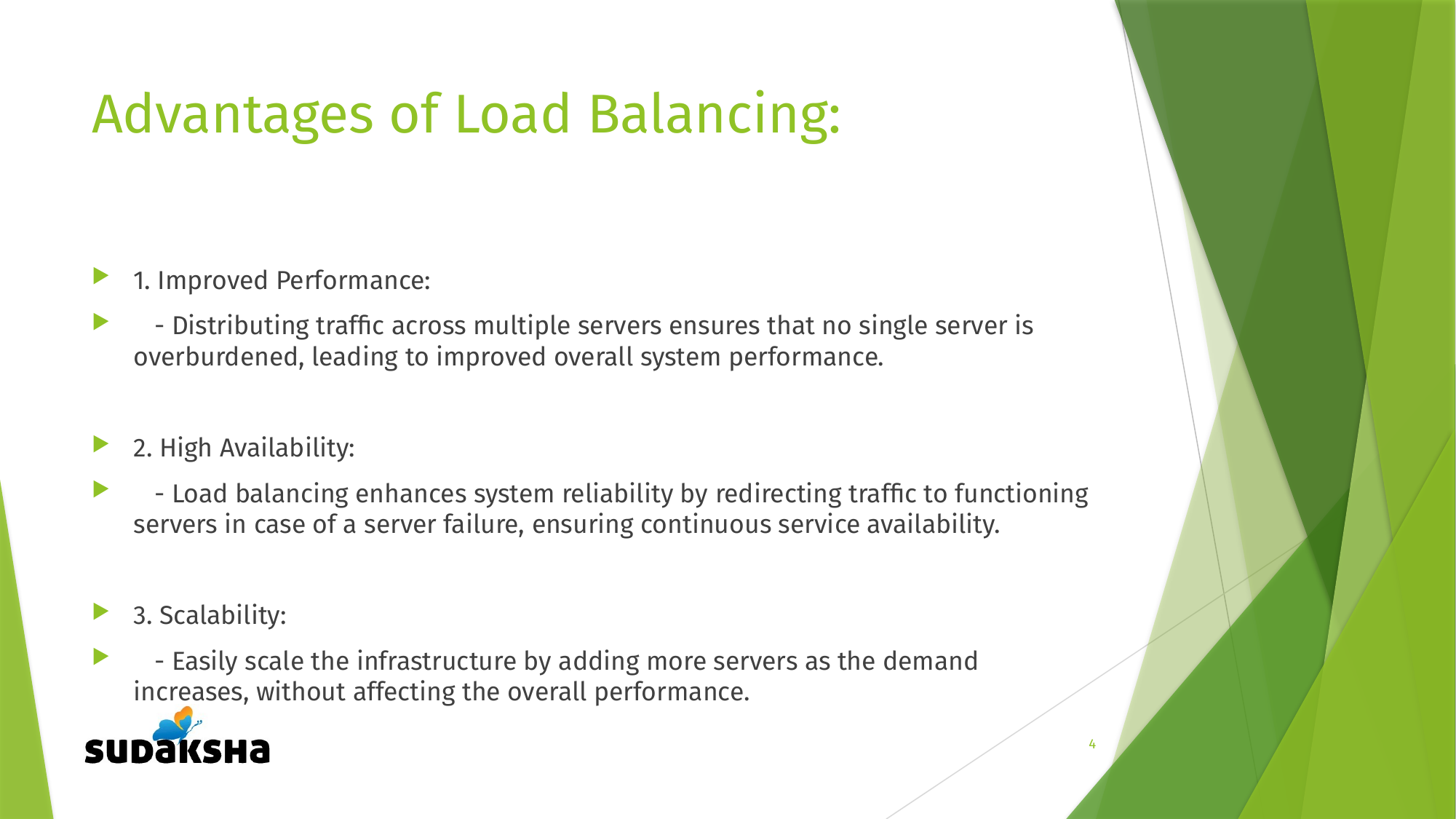

# Advantages of Load Balancing:
1. Improved Performance:
   - Distributing traffic across multiple servers ensures that no single server is overburdened, leading to improved overall system performance.

2. High Availability:
   - Load balancing enhances system reliability by redirecting traffic to functioning servers in case of a server failure, ensuring continuous service availability.

3. Scalability:
   - Easily scale the infrastructure by adding more servers as the demand increases, without affecting the overall performance.

4